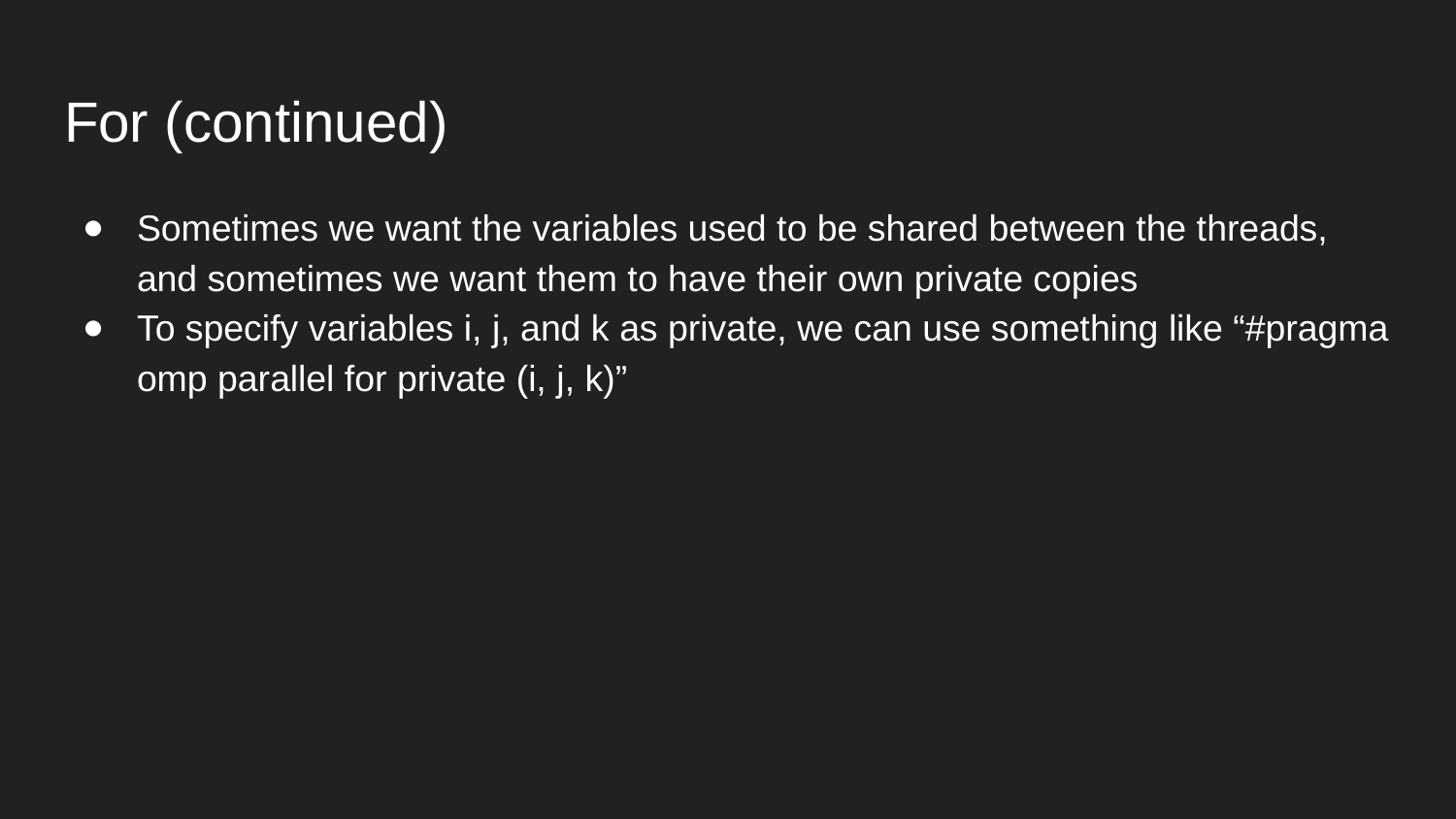

# For (continued)
Sometimes we want the variables used to be shared between the threads, and sometimes we want them to have their own private copies
To specify variables i, j, and k as private, we can use something like “#pragma omp parallel for private (i, j, k)”